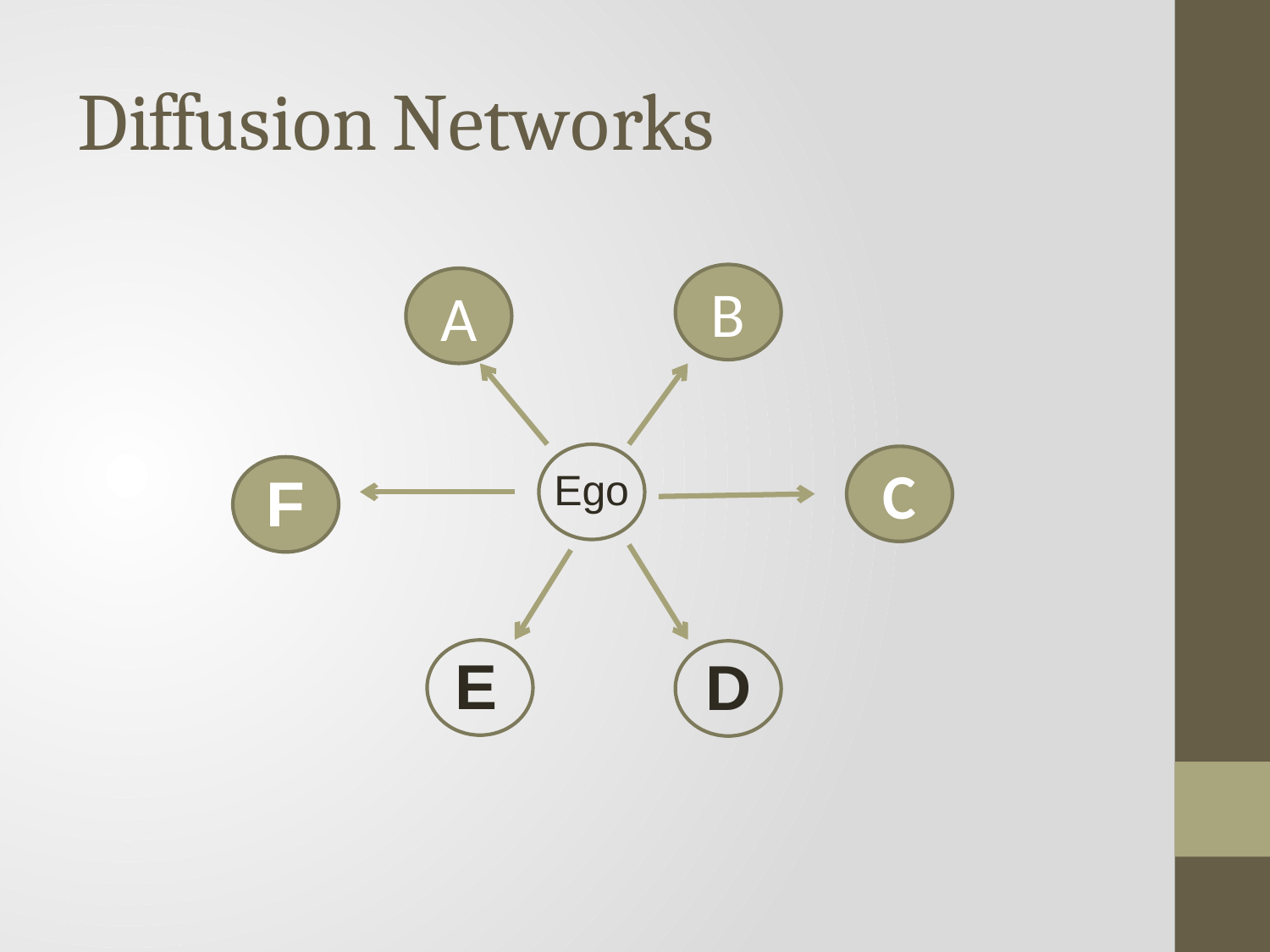

# Diffusion Networks
B
A

C

F
Ego
E

D